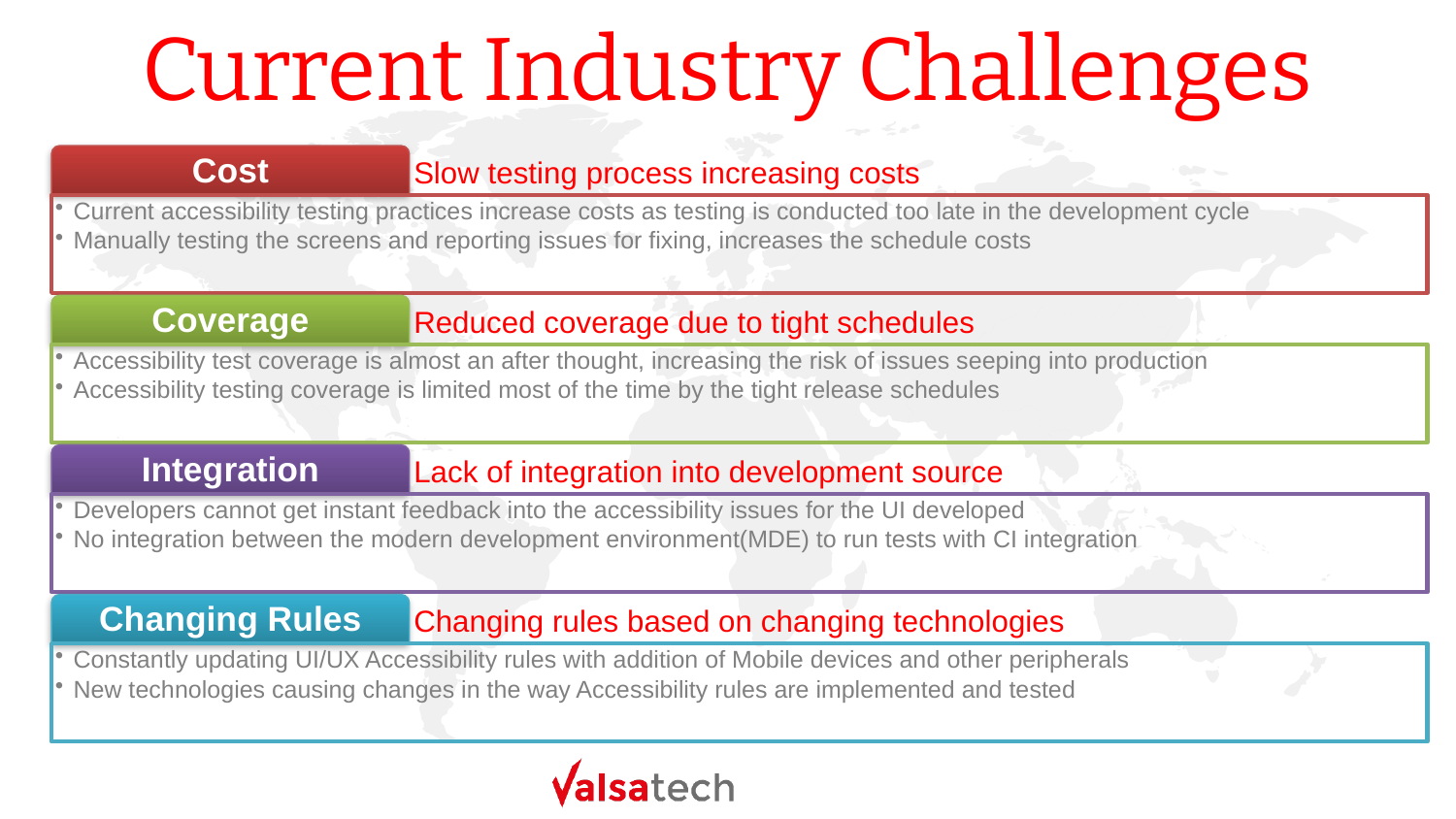

# Current Industry Challenges
Slow testing process increasing costs
Cost
Current accessibility testing practices increase costs as testing is conducted too late in the development cycle
Manually testing the screens and reporting issues for fixing, increases the schedule costs
Reduced coverage due to tight schedules
Coverage
Accessibility test coverage is almost an after thought, increasing the risk of issues seeping into production
Accessibility testing coverage is limited most of the time by the tight release schedules
Lack of integration into development source
Integration
Developers cannot get instant feedback into the accessibility issues for the UI developed
No integration between the modern development environment(MDE) to run tests with CI integration
Changing rules based on changing technologies
Changing Rules
Constantly updating UI/UX Accessibility rules with addition of Mobile devices and other peripherals
New technologies causing changes in the way Accessibility rules are implemented and tested